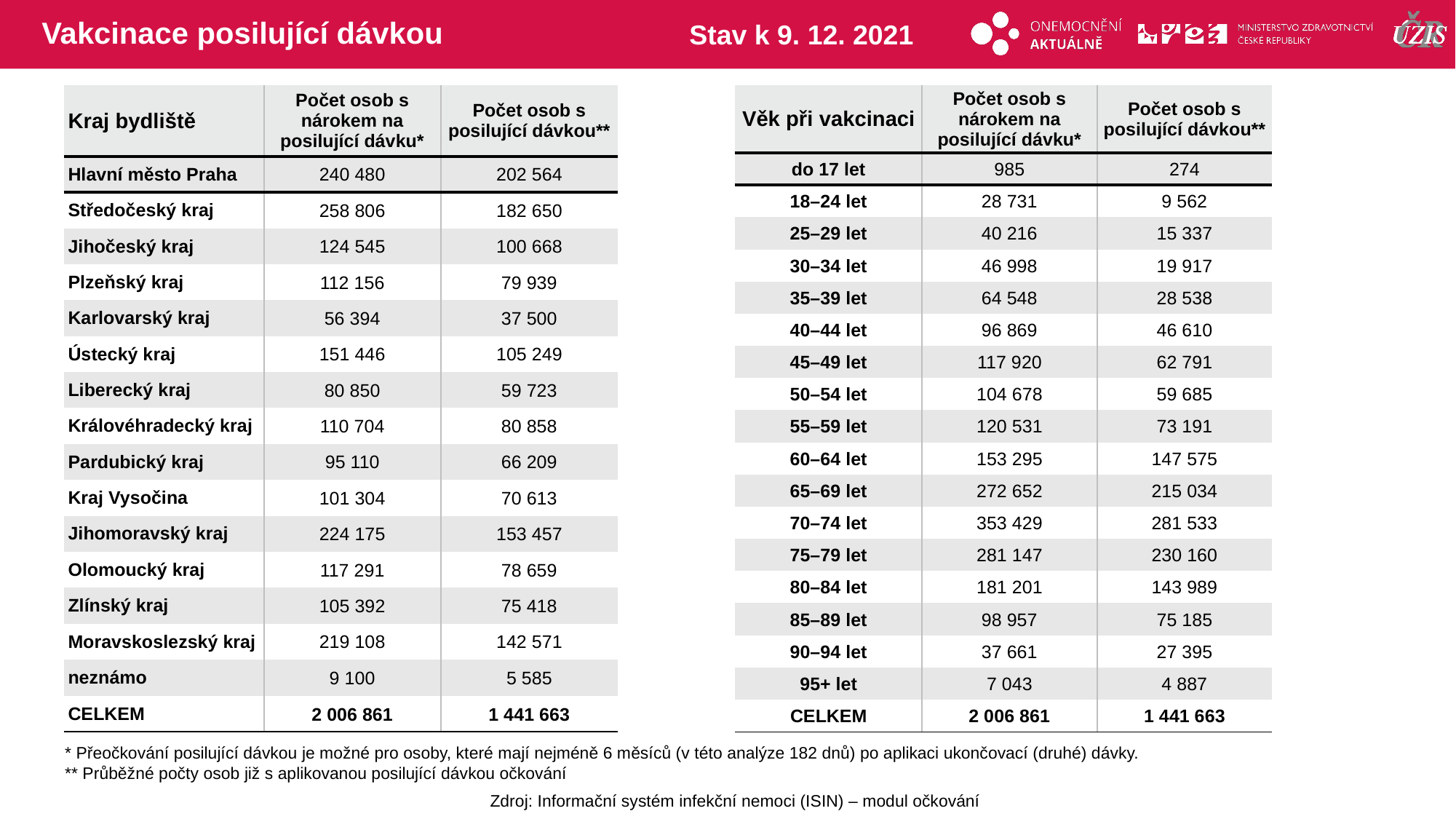

# Vakcinace posilující dávkou
Stav k 9. 12. 2021
| Věk při vakcinaci | Počet osob s nárokem na posilující dávku\* | Počet osob s posilující dávkou\*\* |
| --- | --- | --- |
| do 17 let | 985 | 274 |
| 18–24 let | 28 731 | 9 562 |
| 25–29 let | 40 216 | 15 337 |
| 30–34 let | 46 998 | 19 917 |
| 35–39 let | 64 548 | 28 538 |
| 40–44 let | 96 869 | 46 610 |
| 45–49 let | 117 920 | 62 791 |
| 50–54 let | 104 678 | 59 685 |
| 55–59 let | 120 531 | 73 191 |
| 60–64 let | 153 295 | 147 575 |
| 65–69 let | 272 652 | 215 034 |
| 70–74 let | 353 429 | 281 533 |
| 75–79 let | 281 147 | 230 160 |
| 80–84 let | 181 201 | 143 989 |
| 85–89 let | 98 957 | 75 185 |
| 90–94 let | 37 661 | 27 395 |
| 95+ let | 7 043 | 4 887 |
| CELKEM | 2 006 861 | 1 441 663 |
| Kraj bydliště | Počet osob s nárokem na posilující dávku\* | Počet osob s posilující dávkou\*\* |
| --- | --- | --- |
| Hlavní město Praha | 240 480 | 202 564 |
| Středočeský kraj | 258 806 | 182 650 |
| Jihočeský kraj | 124 545 | 100 668 |
| Plzeňský kraj | 112 156 | 79 939 |
| Karlovarský kraj | 56 394 | 37 500 |
| Ústecký kraj | 151 446 | 105 249 |
| Liberecký kraj | 80 850 | 59 723 |
| Královéhradecký kraj | 110 704 | 80 858 |
| Pardubický kraj | 95 110 | 66 209 |
| Kraj Vysočina | 101 304 | 70 613 |
| Jihomoravský kraj | 224 175 | 153 457 |
| Olomoucký kraj | 117 291 | 78 659 |
| Zlínský kraj | 105 392 | 75 418 |
| Moravskoslezský kraj | 219 108 | 142 571 |
| neznámo | 9 100 | 5 585 |
| CELKEM | 2 006 861 | 1 441 663 |
* Přeočkování posilující dávkou je možné pro osoby, které mají nejméně 6 měsíců (v této analýze 182 dnů) po aplikaci ukončovací (druhé) dávky.
** Průběžné počty osob již s aplikovanou posilující dávkou očkování
Zdroj: Informační systém infekční nemoci (ISIN) – modul očkování